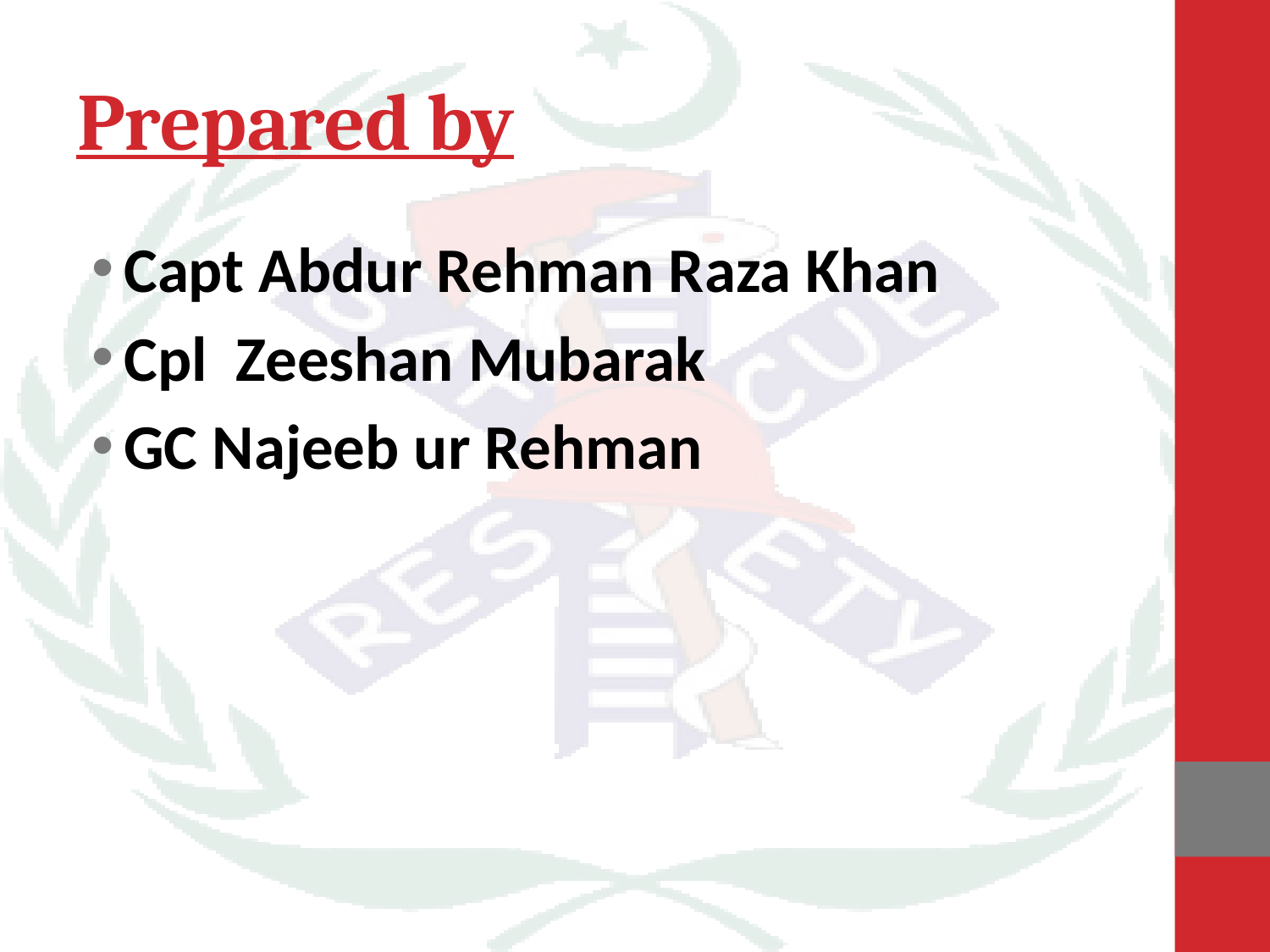

# Prepared by
Capt Abdur Rehman Raza Khan
Cpl  Zeeshan Mubarak
GC Najeeb ur Rehman